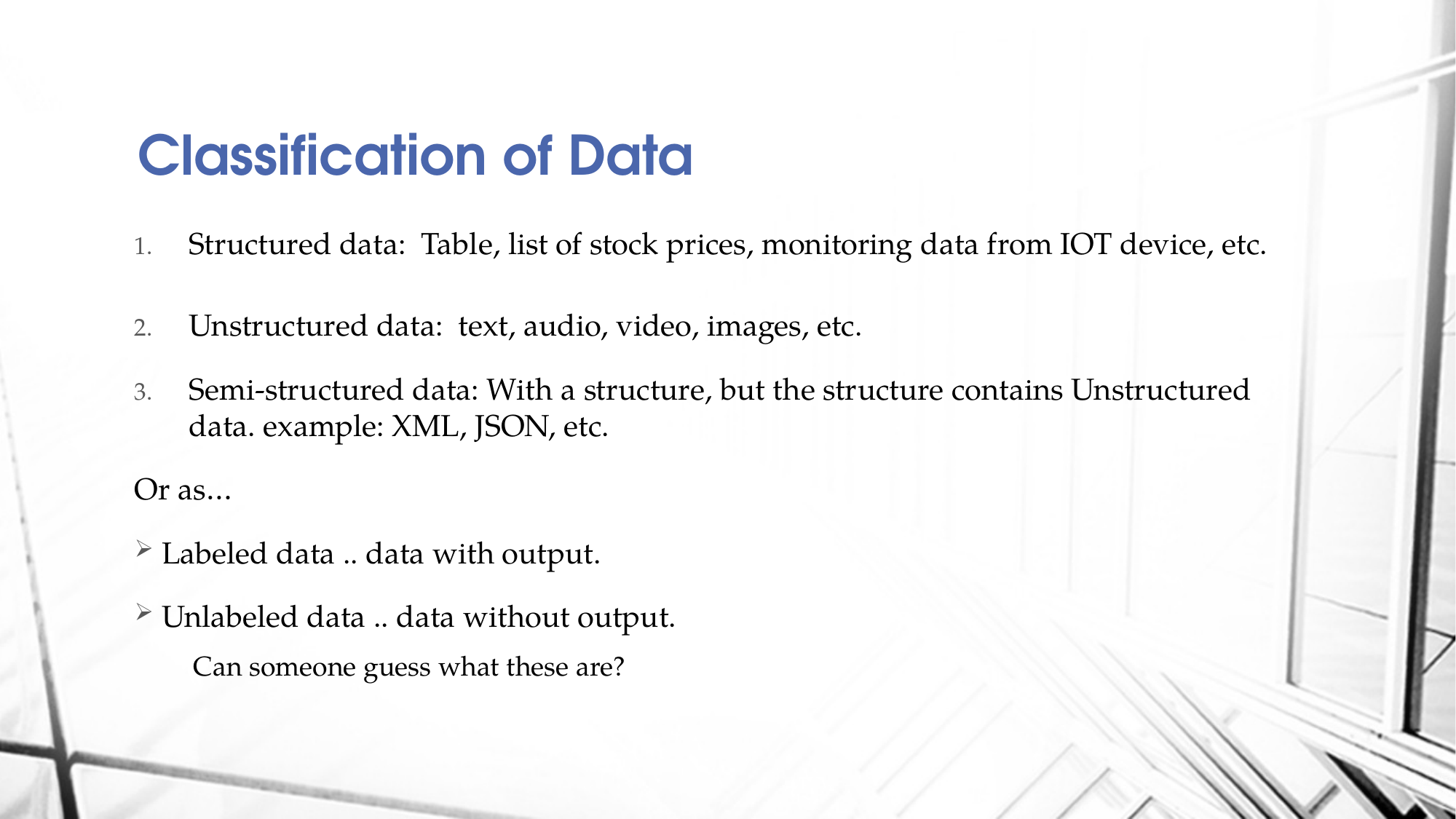

# Classification of Data
Structured data:  Table, list of stock prices, monitoring data from IOT device, etc.
Unstructured data:  text, audio, video, images, etc.
Semi-structured data: With a structure, but the structure contains Unstructured data. example: XML, JSON, etc.
Or as…
Labeled data .. data with output.
Unlabeled data .. data without output.
   Can someone guess what these are?